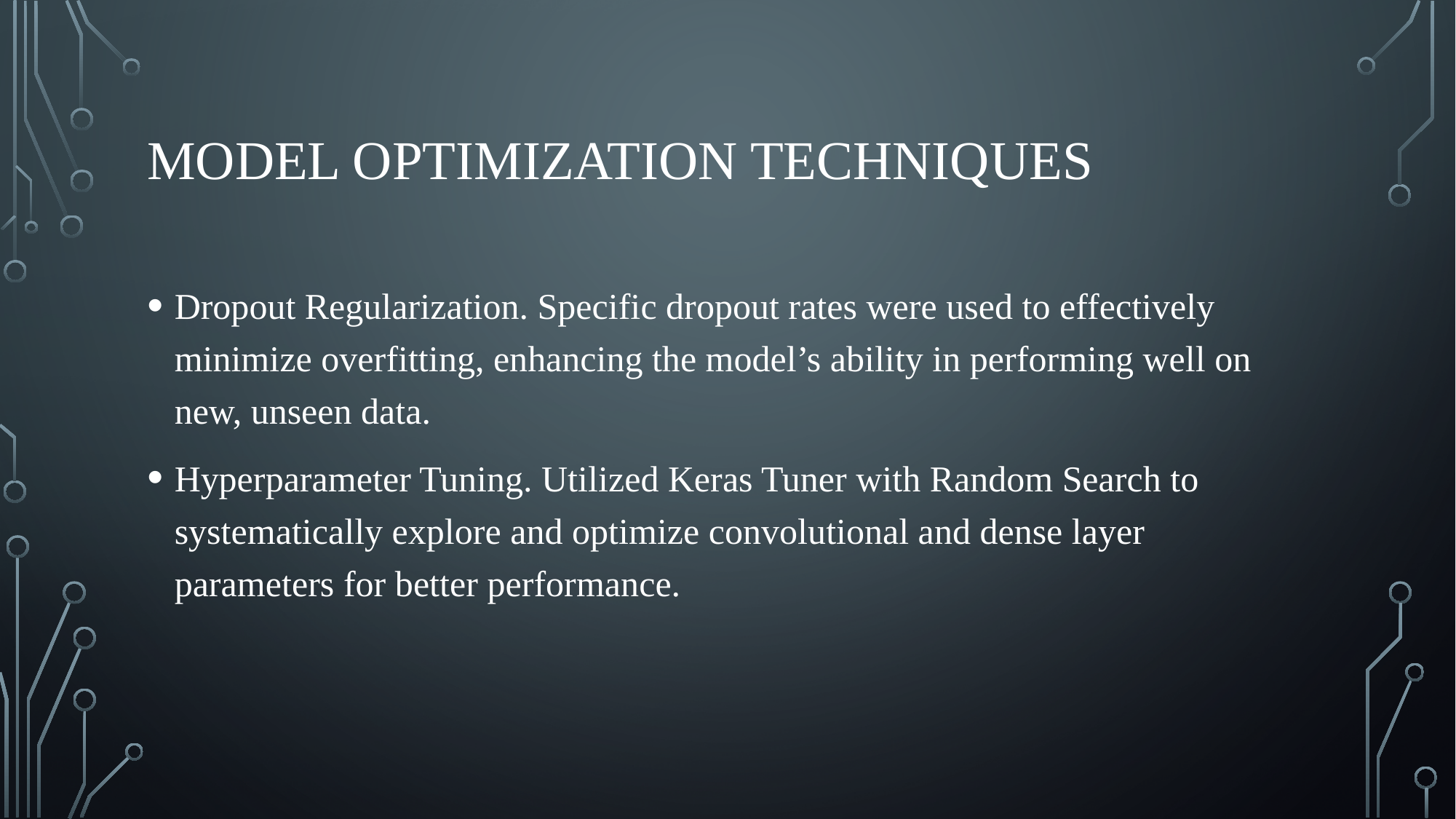

# Model Optimization Techniques
Dropout Regularization. Specific dropout rates were used to effectively minimize overfitting, enhancing the model’s ability in performing well on new, unseen data.
Hyperparameter Tuning. Utilized Keras Tuner with Random Search to systematically explore and optimize convolutional and dense layer parameters for better performance.